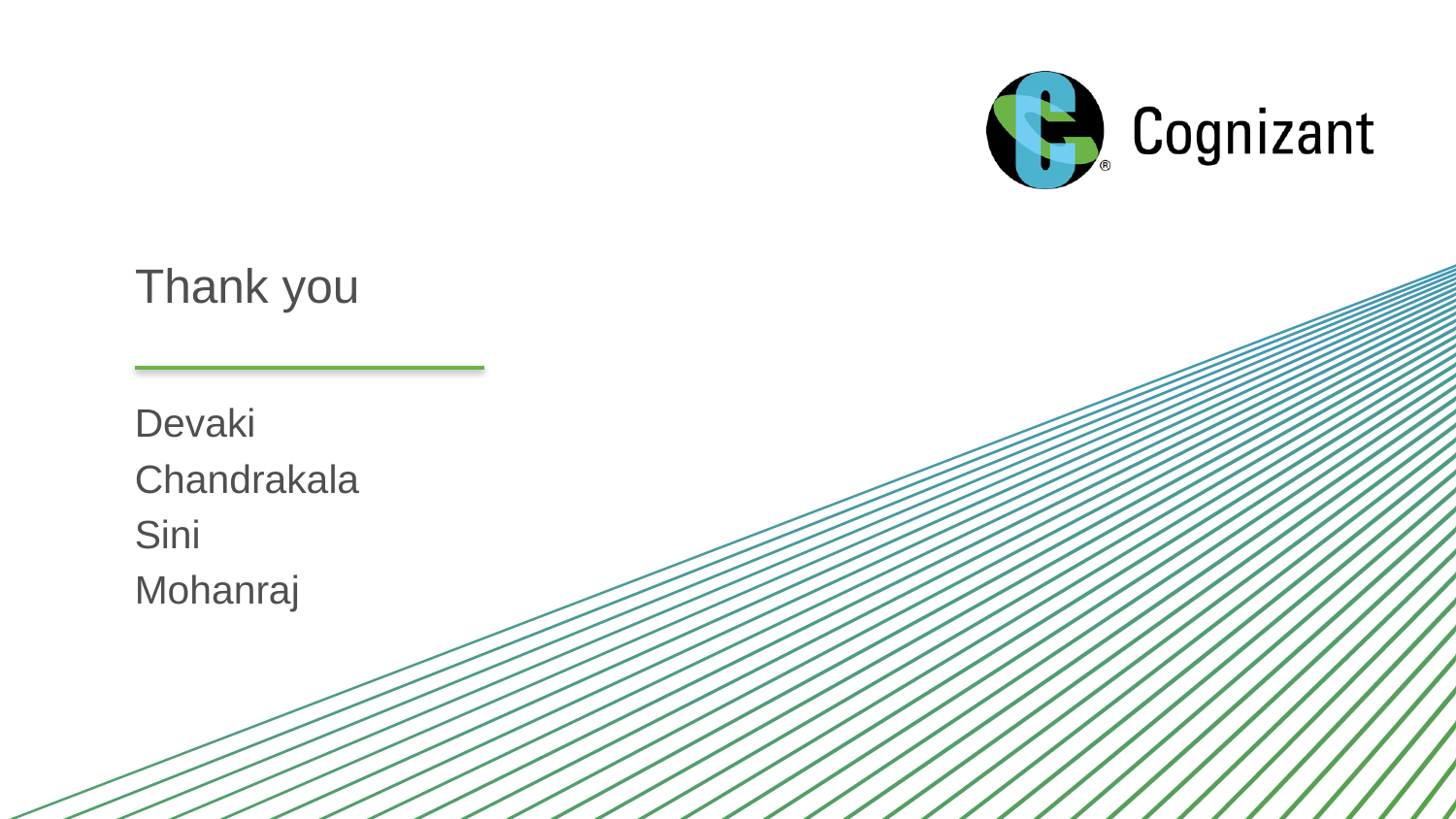

# Thank you
Devaki
Chandrakala
Sini
Mohanraj